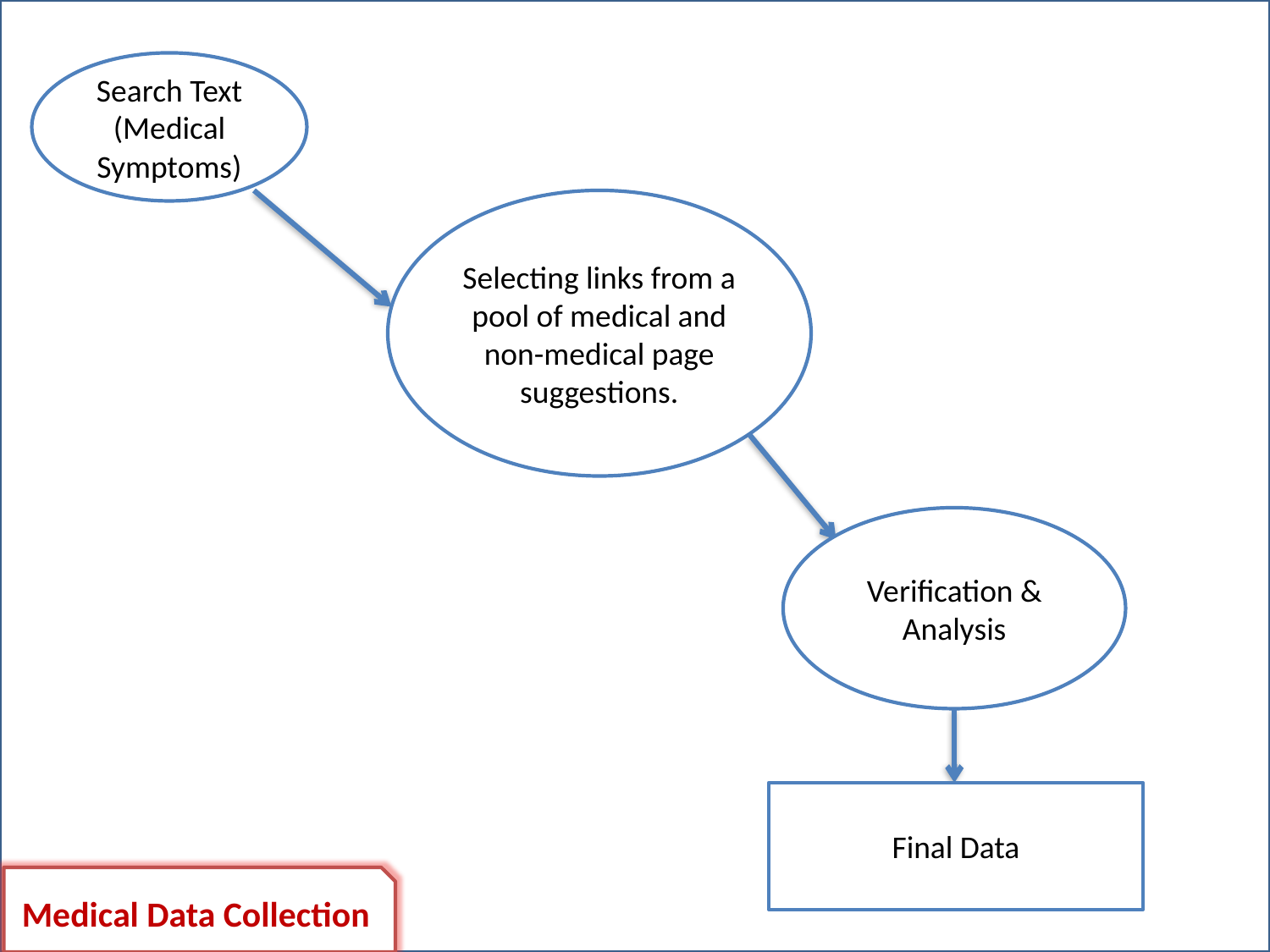

Search Text (Medical Symptoms)
Selecting links from a pool of medical and non-medical page suggestions.
Verification & Analysis
Final Data
Medical Data Collection